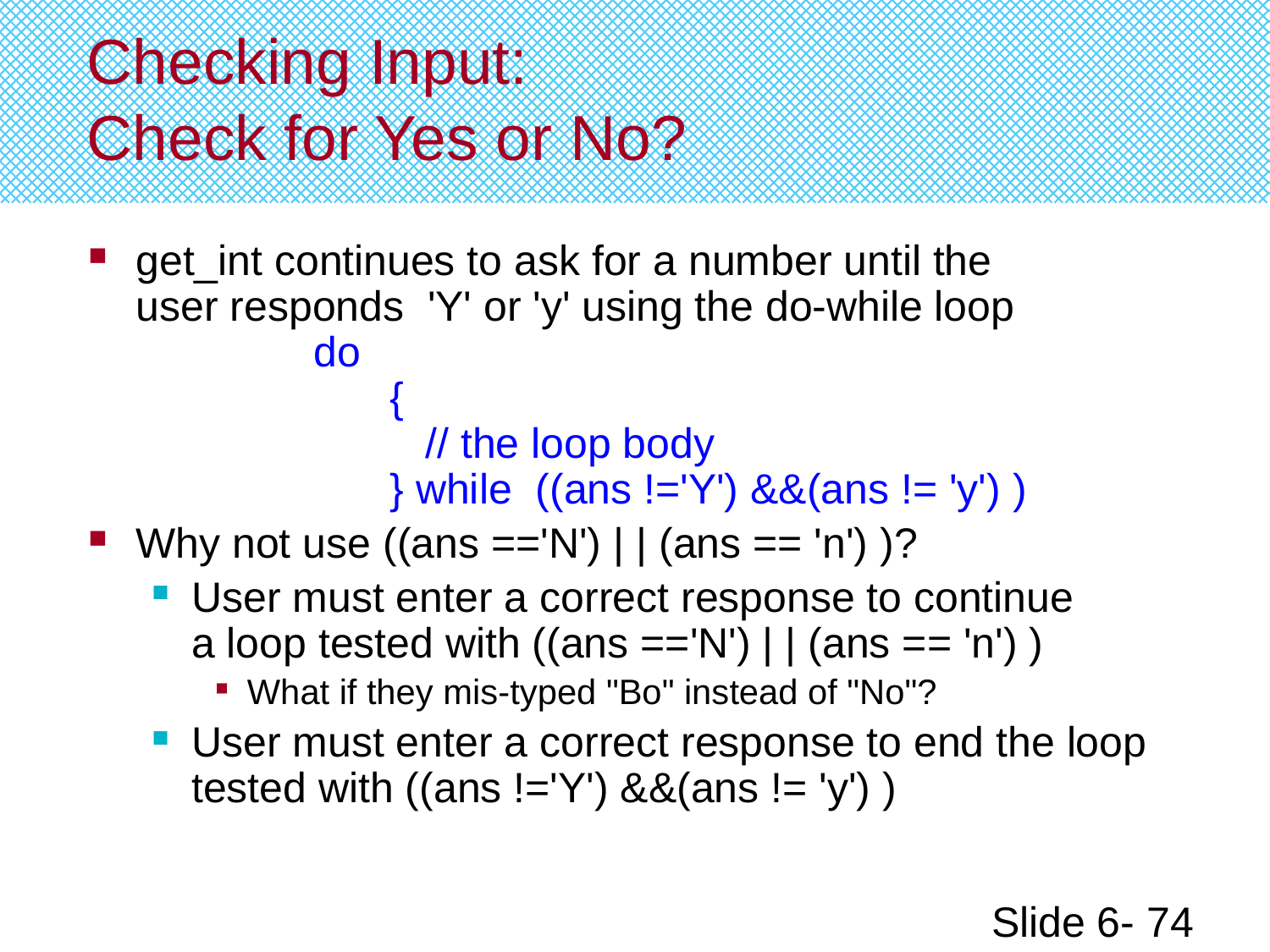

# Checking Input: Check for Yes or No?
get_int continues to ask for a number until the
user responds  'Y' or 'y' using the do-while loop
               do
  		{
		   // the loop body
		} while  ((ans !='Y') &&(ans != 'y') )
Why not use ((ans =='N') | | (ans == 'n') )?
User must enter a correct response to continue
a loop tested with ((ans =='N') | | (ans == 'n') )
What if they mis-typed "Bo" instead of "No"?
User must enter a correct response to end the loop tested with ((ans !='Y') &&(ans != 'y') )

Slide 6- 74